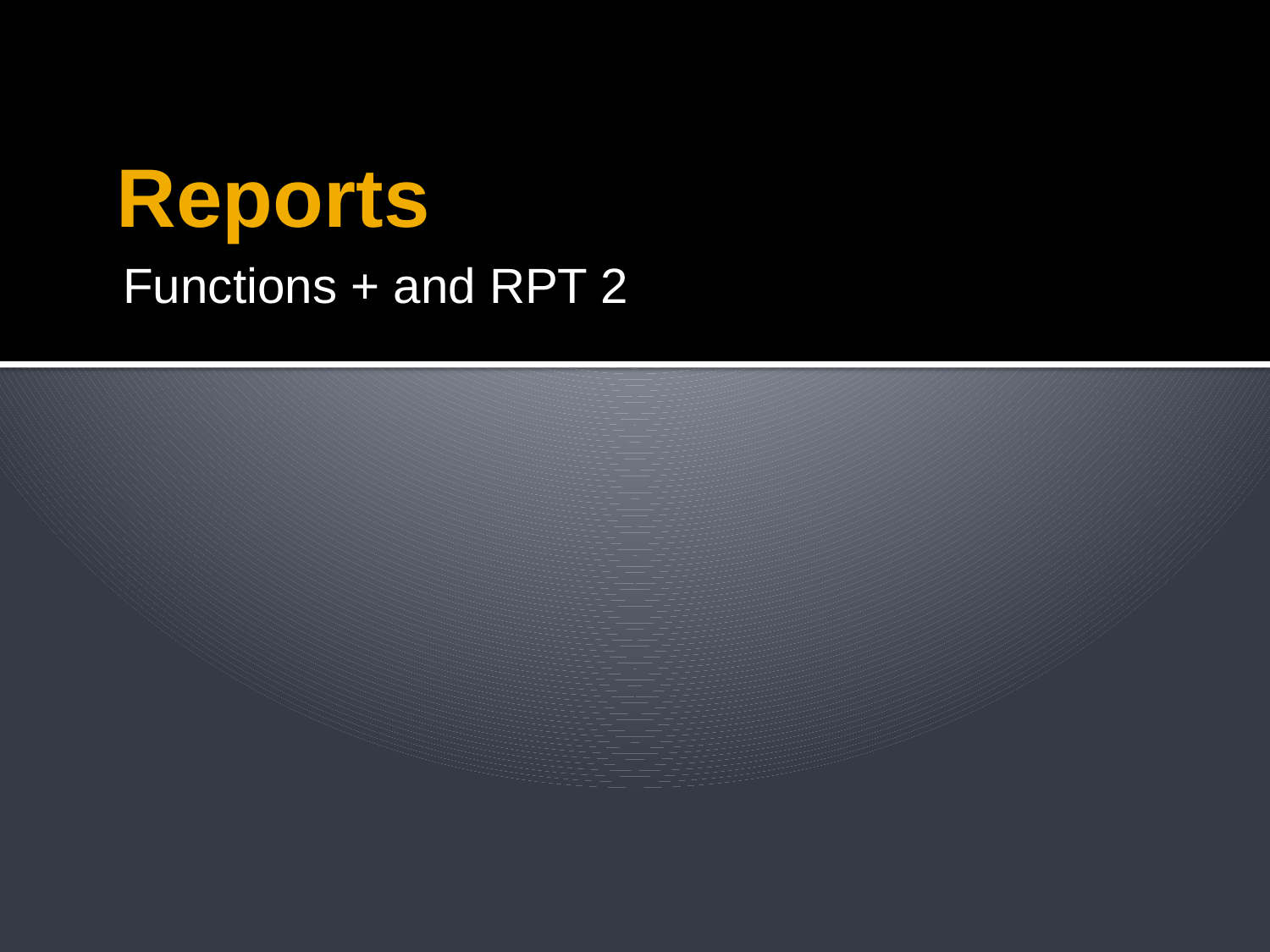

# Reports
Functions + and RPT 2